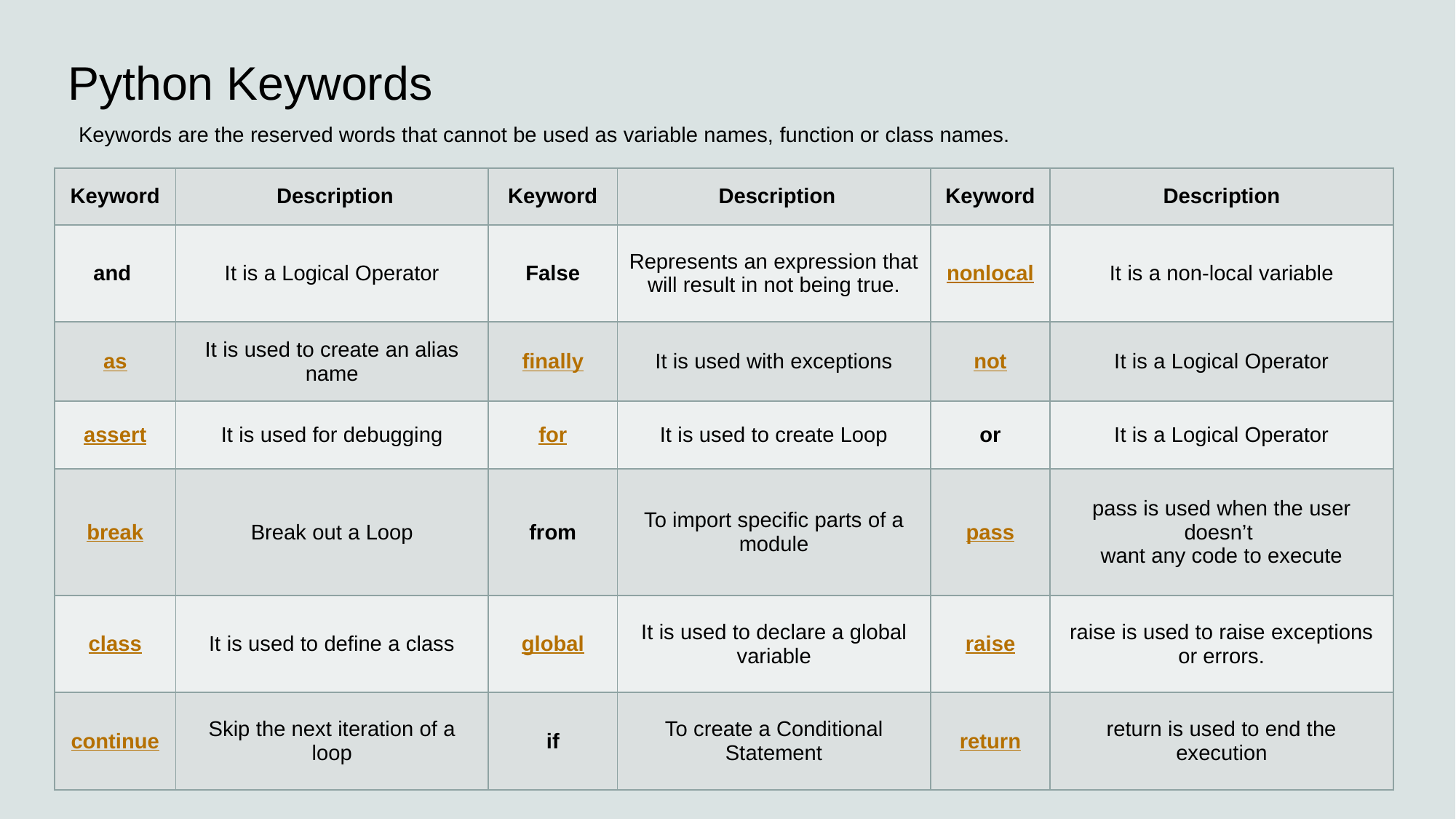

# Python Keywords
Keywords are the reserved words that cannot be used as variable names, function or class names.
| Keyword | Description | Keyword | Description | Keyword | Description |
| --- | --- | --- | --- | --- | --- |
| and | It is a Logical Operator | False | Represents an expression that will result in not being true. | nonlocal | It is a non-local variable |
| as | It is used to create an alias name | finally | It is used with exceptions | not | It is a Logical Operator |
| assert | It is used for debugging | for | It is used to create Loop | or | It is a Logical Operator |
| break | Break out a Loop | from | To import specific parts of a module | pass | pass is used when the user doesn’t  want any code to execute |
| class | It is used to define a class | global | It is used to declare a global variable | raise | raise is used to raise exceptions or errors. |
| continue | Skip the next iteration of a loop | if | To create a Conditional Statement | return | return is used to end the execution |